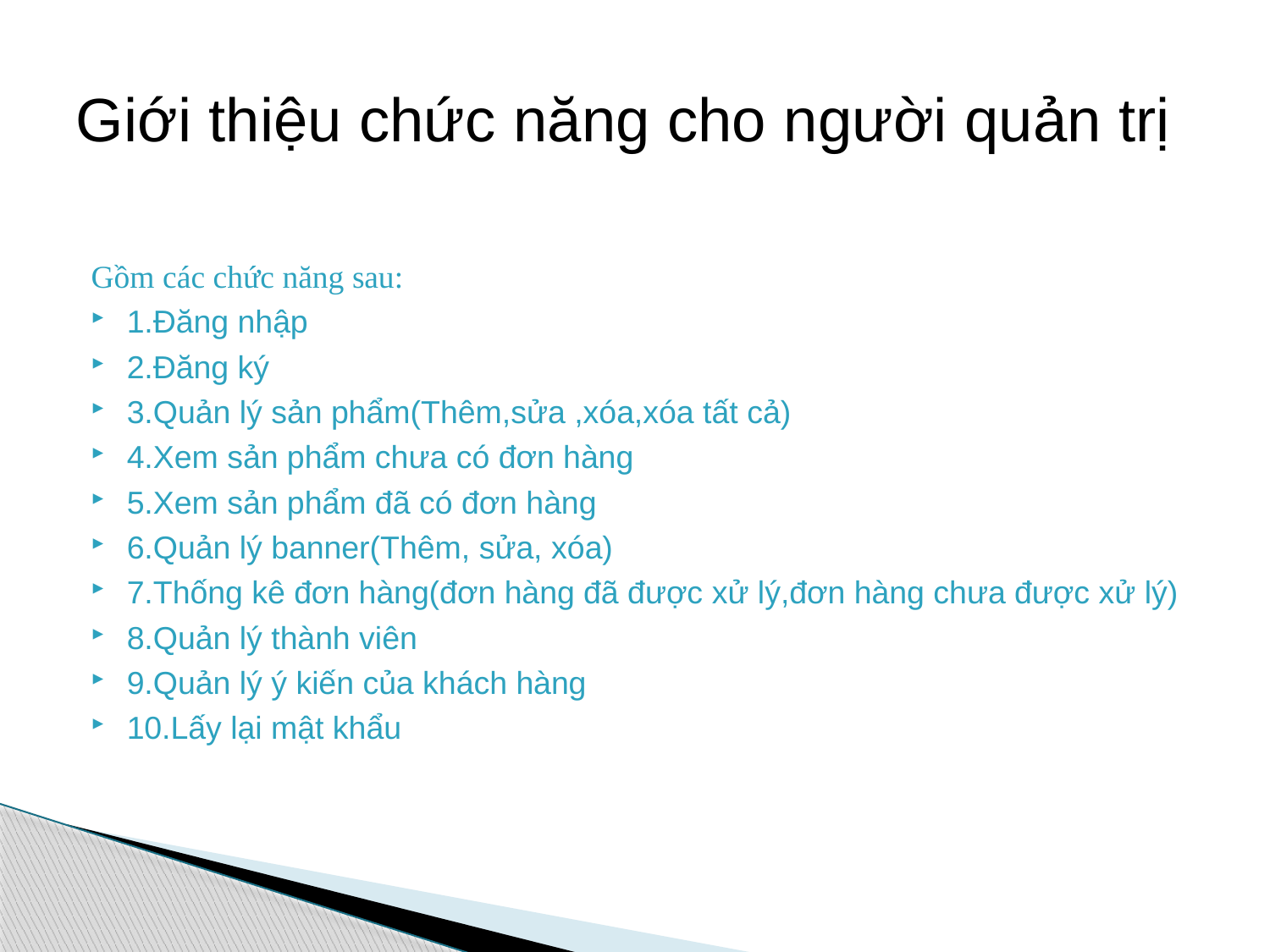

# Giới thiệu chức năng cho người quản trị

Gồm các chức năng sau:
1.Đăng nhập
2.Đăng ký
3.Quản lý sản phẩm(Thêm,sửa ,xóa,xóa tất cả)
4.Xem sản phẩm chưa có đơn hàng
5.Xem sản phẩm đã có đơn hàng
6.Quản lý banner(Thêm, sửa, xóa)
7.Thống kê đơn hàng(đơn hàng đã được xử lý,đơn hàng chưa được xử lý)
8.Quản lý thành viên
9.Quản lý ý kiến của khách hàng
10.Lấy lại mật khẩu